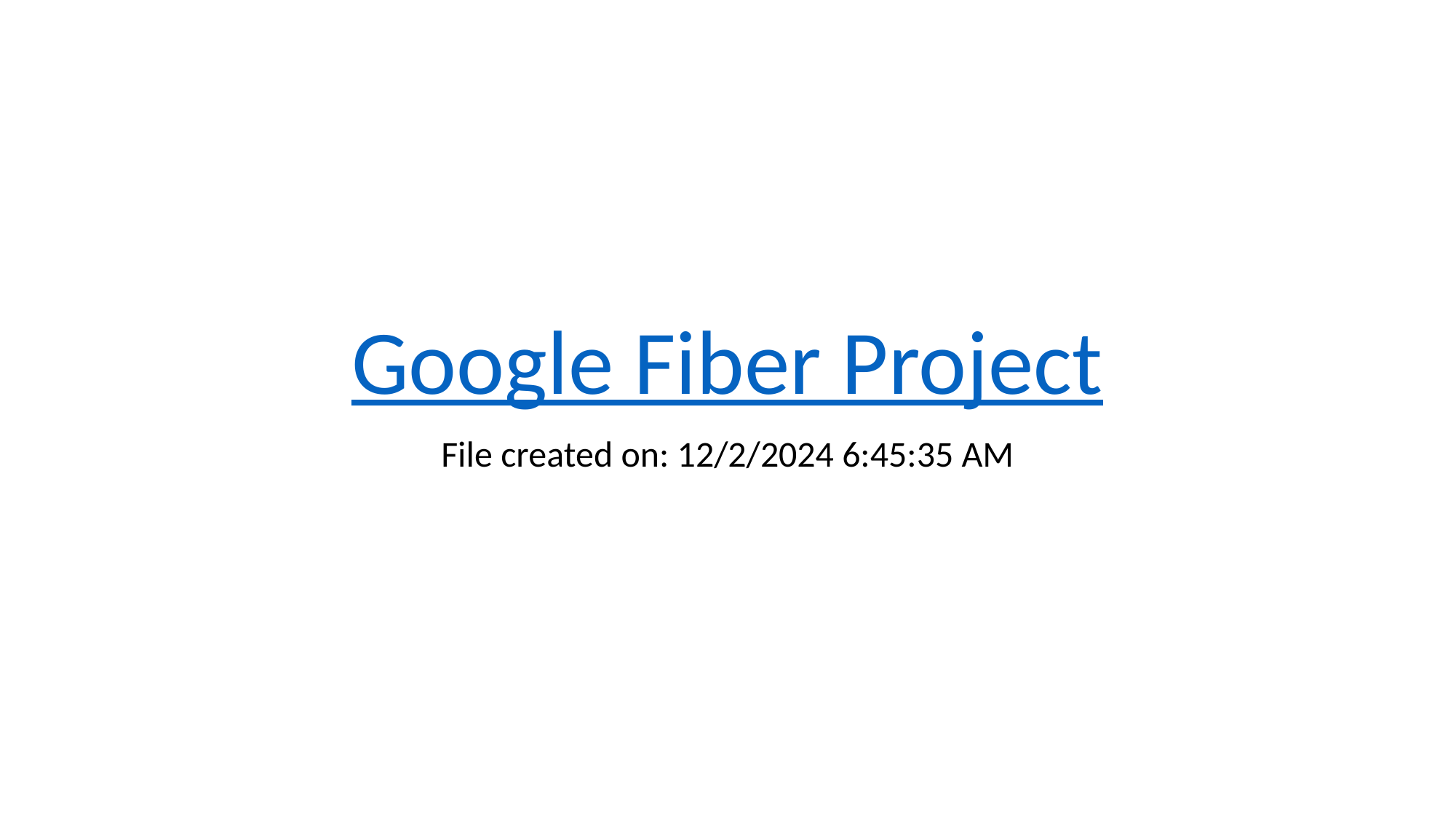

# Google Fiber Project
File created on: 12/2/2024 6:45:35 AM